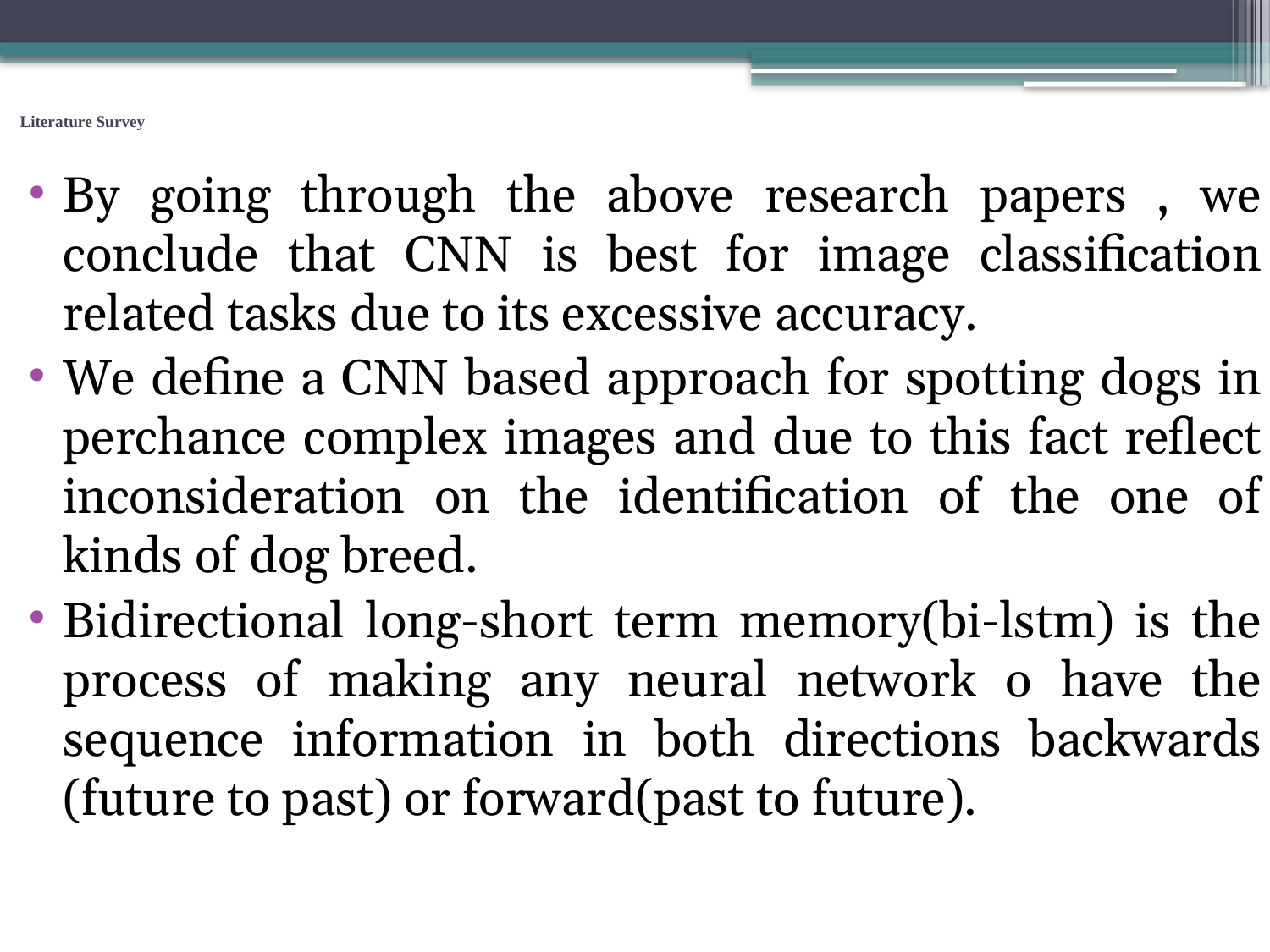

# Literature Survey
By going through the above research papers , we conclude that CNN is best for image classification related tasks due to its excessive accuracy.
We define a CNN based approach for spotting dogs in perchance complex images and due to this fact reflect inconsideration on the identification of the one of kinds of dog breed.
Bidirectional long-short term memory(bi-lstm) is the process of making any neural network o have the sequence information in both directions backwards (future to past) or forward(past to future).